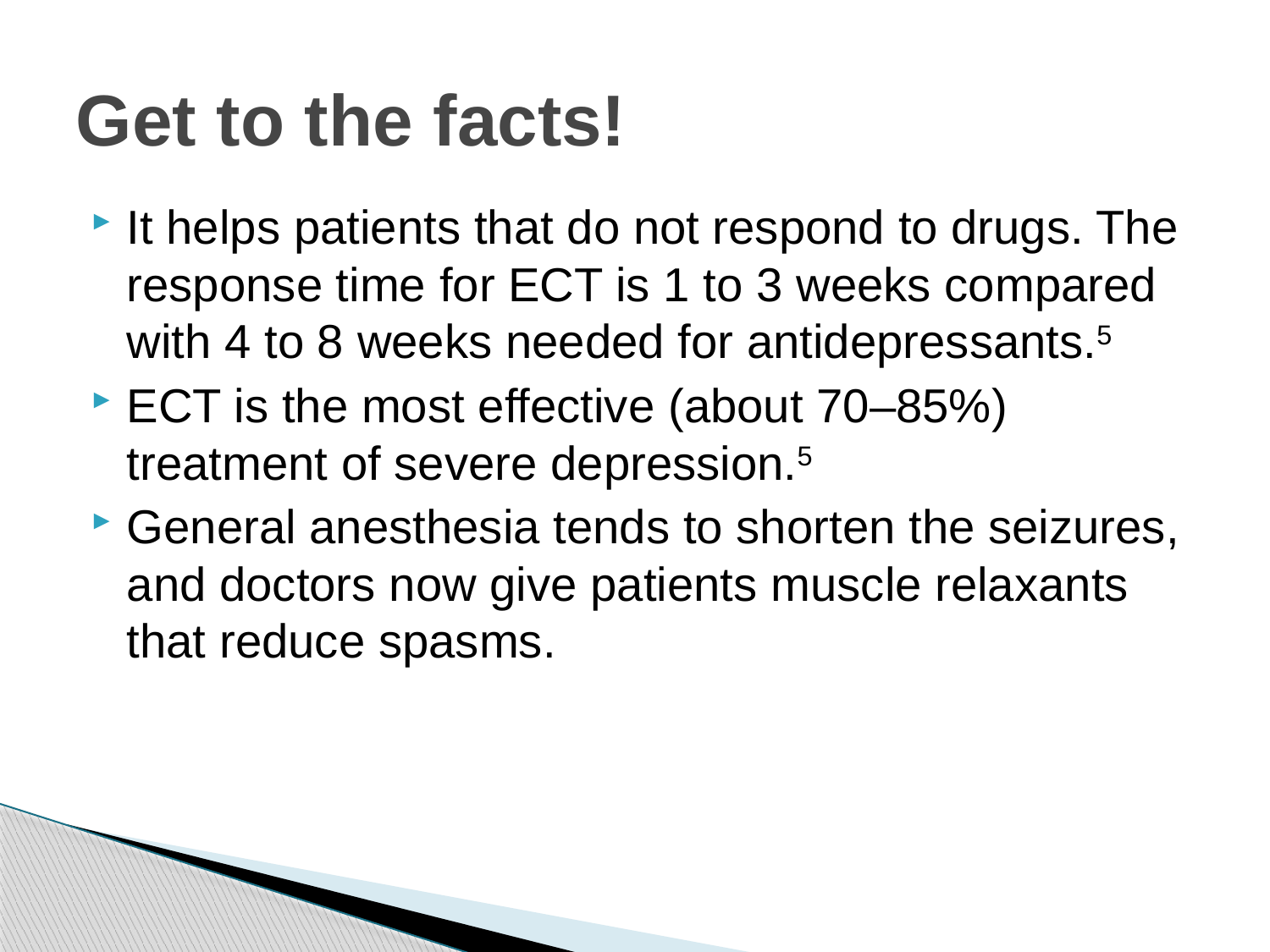

# Get to the facts!
It helps patients that do not respond to drugs. The response time for ECT is 1 to 3 weeks compared with 4 to 8 weeks needed for antidepressants.5
ECT is the most effective (about 70–85%) treatment of severe depression.5
General anesthesia tends to shorten the seizures, and doctors now give patients muscle relaxants that reduce spasms.